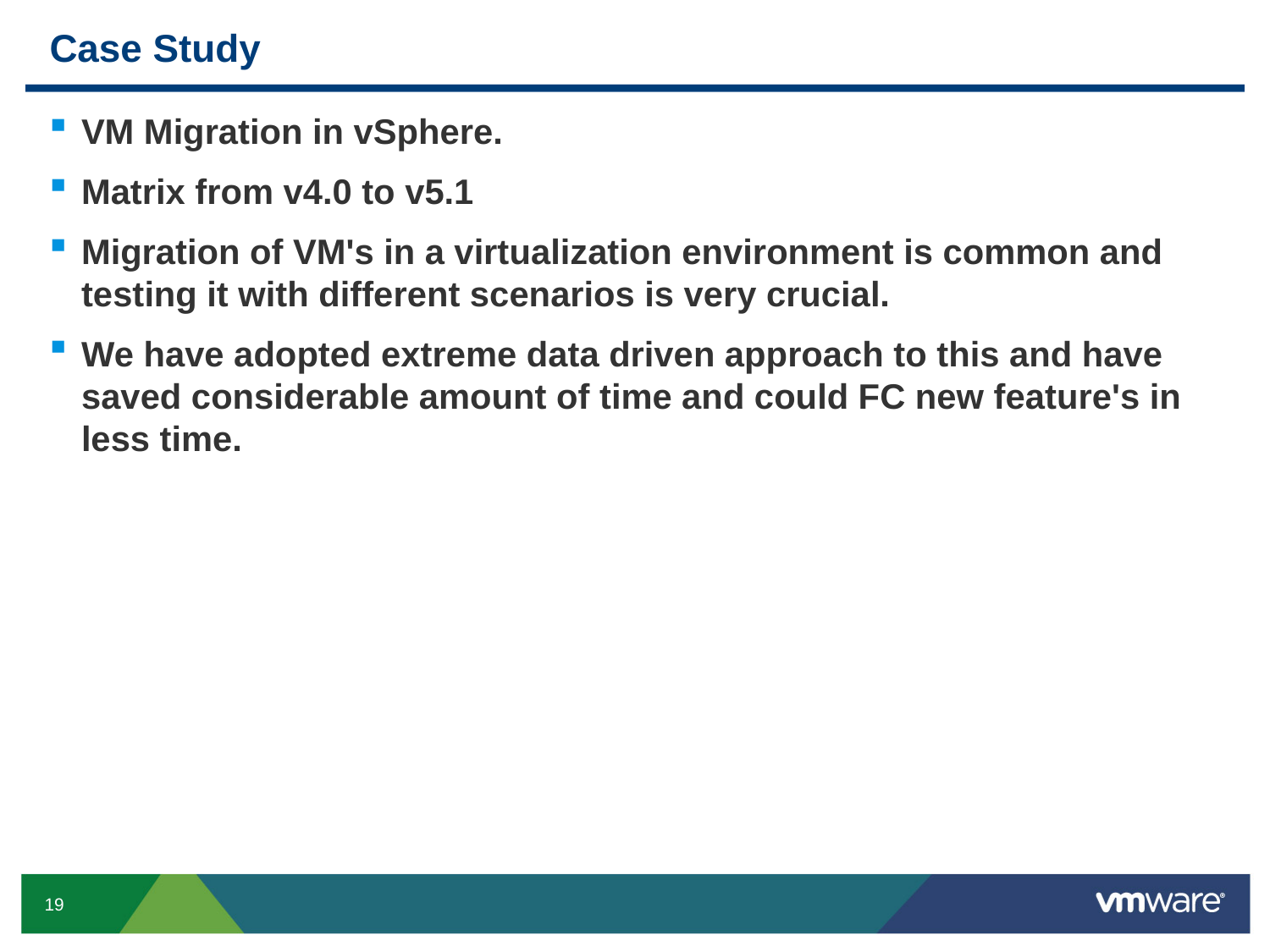

# Case Study
VM Migration in vSphere.
Matrix from v4.0 to v5.1
Migration of VM's in a virtualization environment is common and testing it with different scenarios is very crucial.
We have adopted extreme data driven approach to this and have saved considerable amount of time and could FC new feature's in less time.